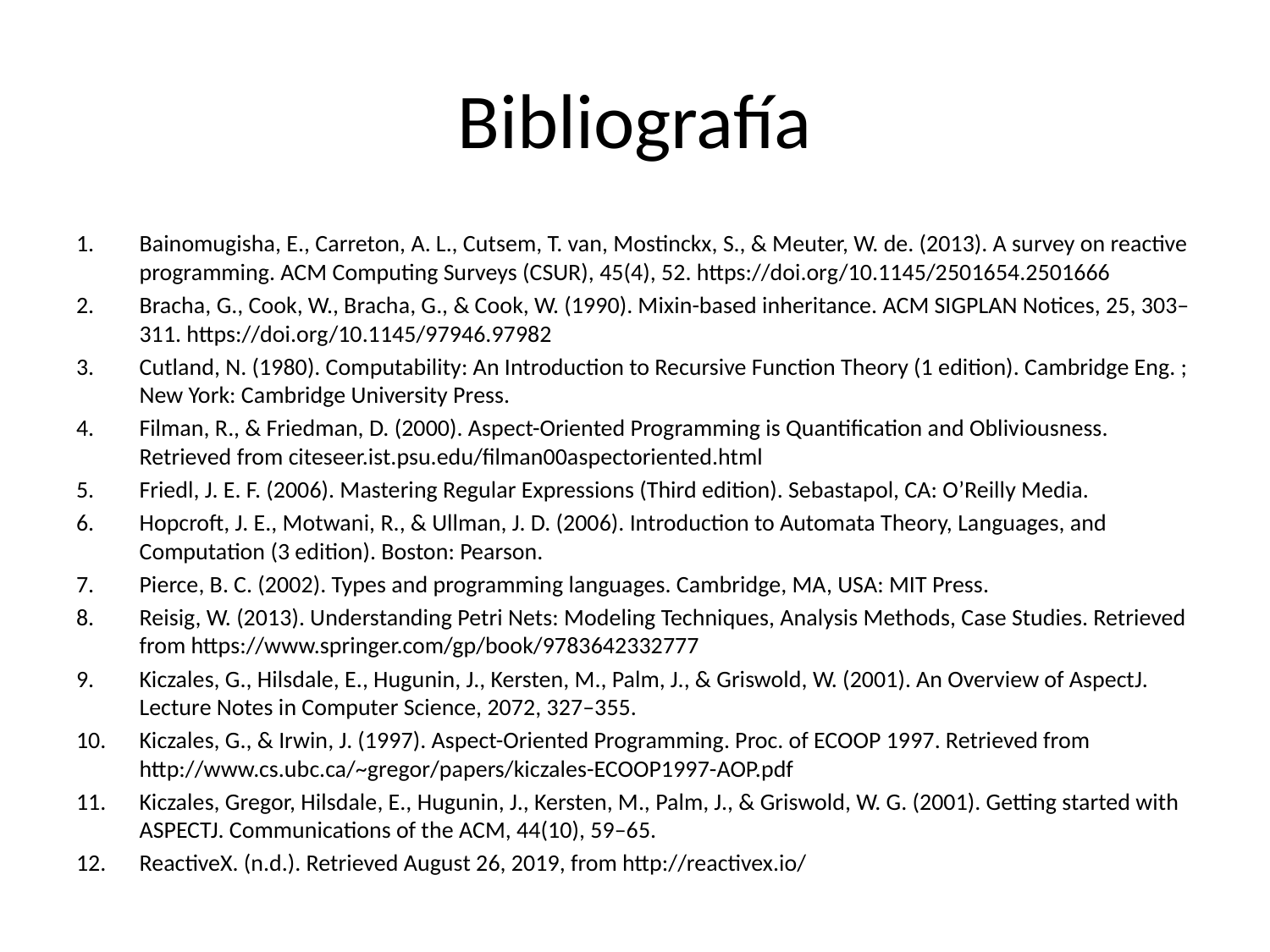

# Bibliografía
Bainomugisha, E., Carreton, A. L., Cutsem, T. van, Mostinckx, S., & Meuter, W. de. (2013). A survey on reactive programming. ACM Computing Surveys (CSUR), 45(4), 52. https://doi.org/10.1145/2501654.2501666
Bracha, G., Cook, W., Bracha, G., & Cook, W. (1990). Mixin-based inheritance. ACM SIGPLAN Notices, 25, 303–311. https://doi.org/10.1145/97946.97982
Cutland, N. (1980). Computability: An Introduction to Recursive Function Theory (1 edition). Cambridge Eng. ; New York: Cambridge University Press.
Filman, R., & Friedman, D. (2000). Aspect-Oriented Programming is Quantification and Obliviousness. Retrieved from citeseer.ist.psu.edu/filman00aspectoriented.html
Friedl, J. E. F. (2006). Mastering Regular Expressions (Third edition). Sebastapol, CA: O’Reilly Media.
Hopcroft, J. E., Motwani, R., & Ullman, J. D. (2006). Introduction to Automata Theory, Languages, and Computation (3 edition). Boston: Pearson.
Pierce, B. C. (2002). Types and programming languages. Cambridge, MA, USA: MIT Press.
Reisig, W. (2013). Understanding Petri Nets: Modeling Techniques, Analysis Methods, Case Studies. Retrieved from https://www.springer.com/gp/book/9783642332777
Kiczales, G., Hilsdale, E., Hugunin, J., Kersten, M., Palm, J., & Griswold, W. (2001). An Overview of AspectJ. Lecture Notes in Computer Science, 2072, 327–355.
Kiczales, G., & Irwin, J. (1997). Aspect-Oriented Programming. Proc. of ECOOP 1997. Retrieved from http://www.cs.ubc.ca/~gregor/papers/kiczales-ECOOP1997-AOP.pdf
Kiczales, Gregor, Hilsdale, E., Hugunin, J., Kersten, M., Palm, J., & Griswold, W. G. (2001). Getting started with ASPECTJ. Communications of the ACM, 44(10), 59–65.
ReactiveX. (n.d.). Retrieved August 26, 2019, from http://reactivex.io/